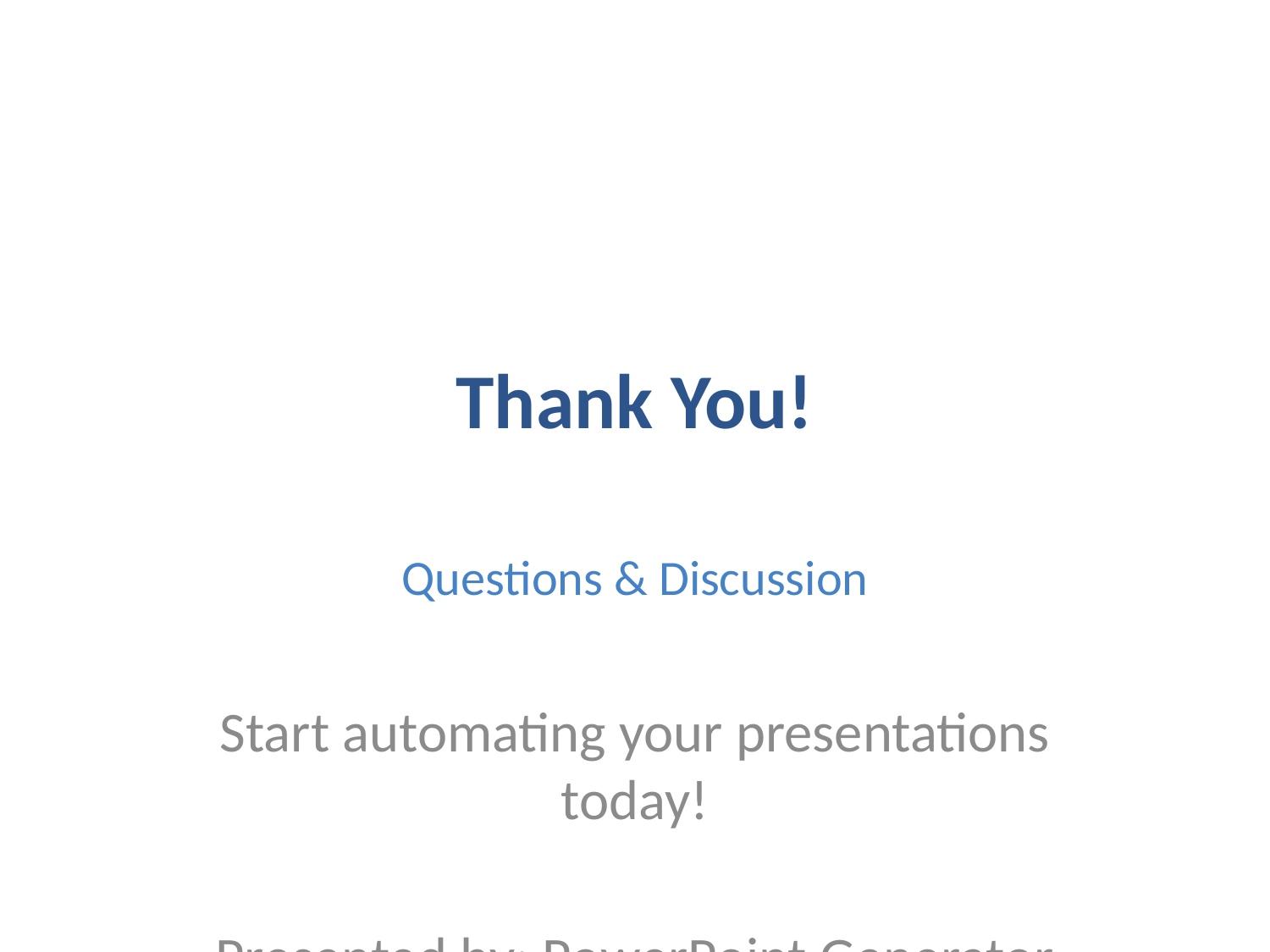

# Thank You!
Questions & Discussion

Start automating your presentations today!

Presented by: PowerPoint Generator Team